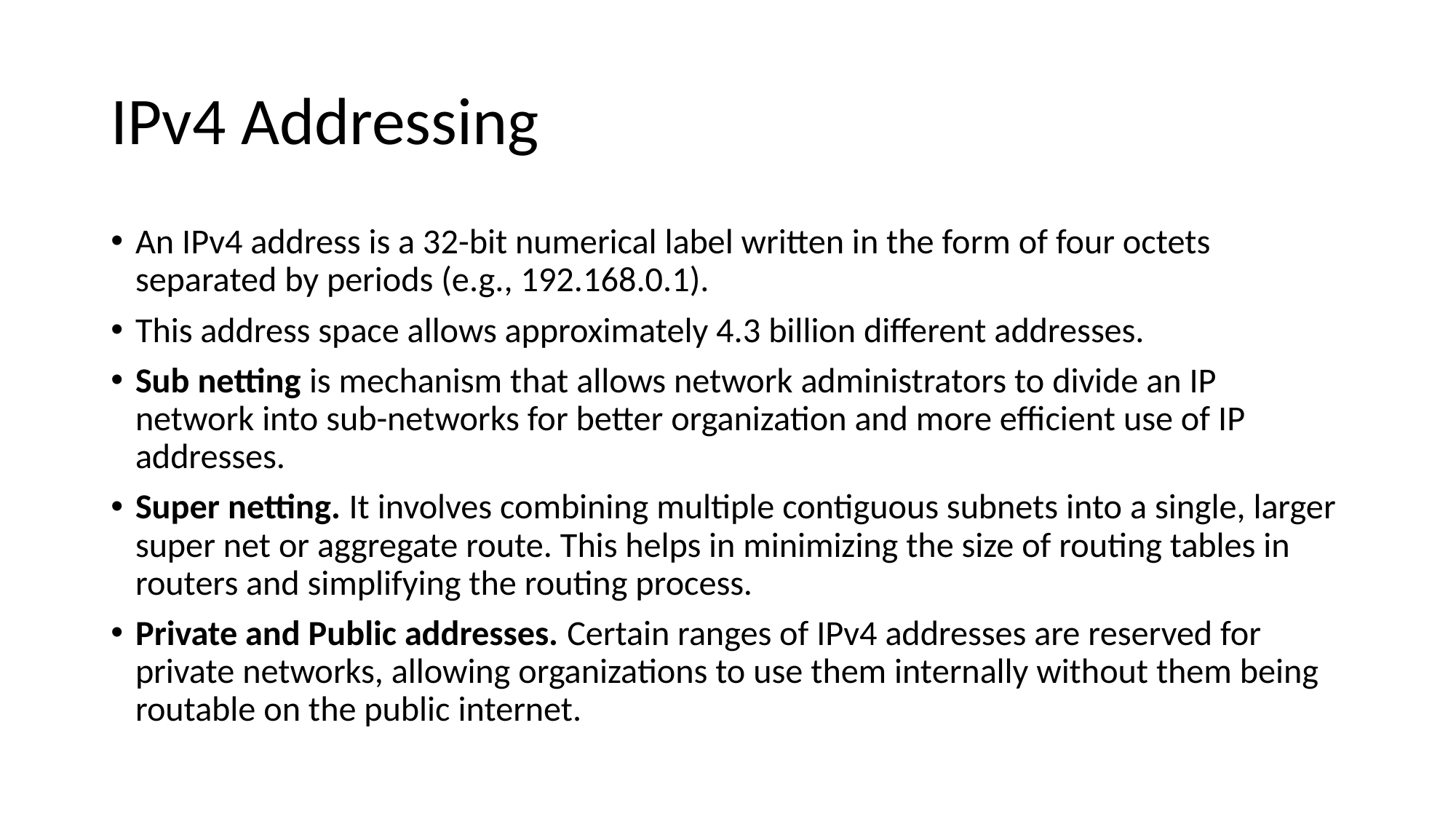

# IPv4 Addressing
An IPv4 address is a 32-bit numerical label written in the form of four octets separated by periods (e.g., 192.168.0.1).
This address space allows approximately 4.3 billion different addresses.
Sub netting is mechanism that allows network administrators to divide an IP network into sub-networks for better organization and more efficient use of IP addresses.
Super netting. It involves combining multiple contiguous subnets into a single, larger super net or aggregate route. This helps in minimizing the size of routing tables in routers and simplifying the routing process.
Private and Public addresses. Certain ranges of IPv4 addresses are reserved for private networks, allowing organizations to use them internally without them being routable on the public internet.